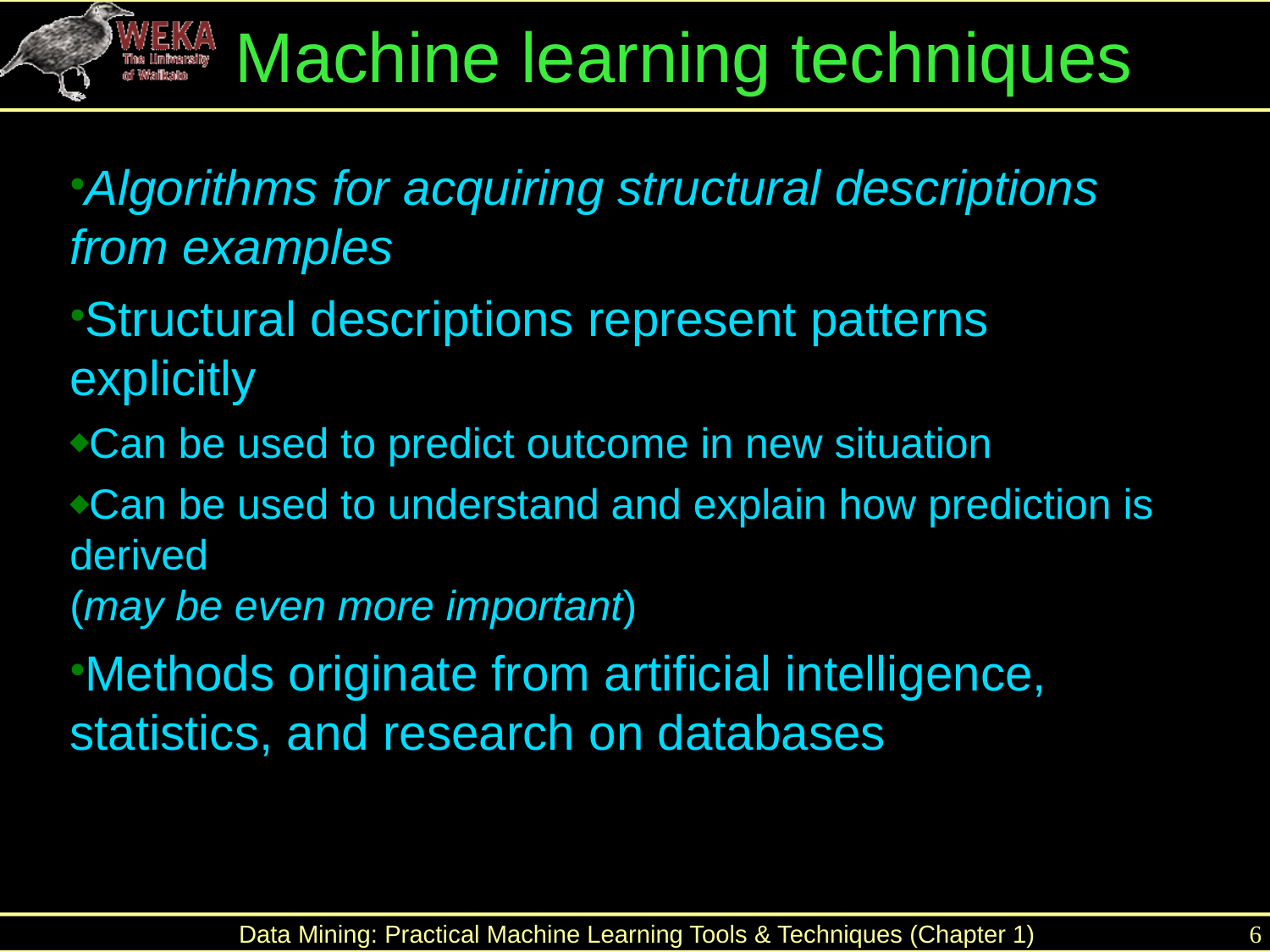

Machine learning techniques
Algorithms for acquiring structural descriptions from examples
Structural descriptions represent patterns explicitly
Can be used to predict outcome in new situation
Can be used to understand and explain how prediction is derived
(may be even more important)
Methods originate from artificial intelligence, statistics, and research on databases
Data Mining: Practical Machine Learning Tools & Techniques (Chapter 1)
6